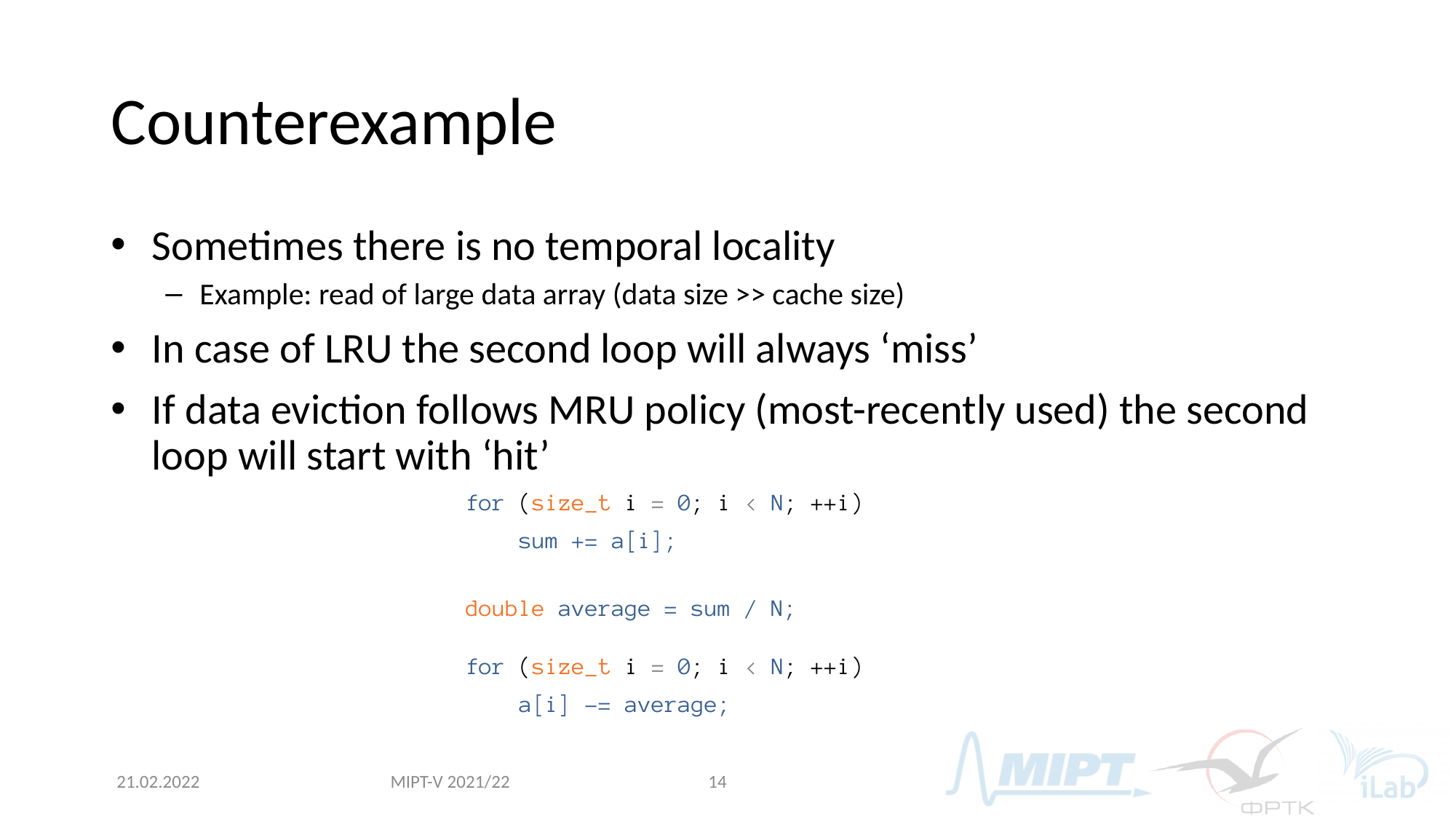

# Counterexample
Sometimes there is no temporal locality
Example: read of large data array (data size >> cache size)
In case of LRU the second loop will always ‘miss’
If data eviction follows MRU policy (most-recently used) the second loop will start with ‘hit’

for (size_t i = 0; i < N; ++i)
    sum += a[i];
double average = sum / N;
for (size_t i = 0; i < N; ++i)
    a[i] -= average;

MIPT-V 2021/22
21.02.2022